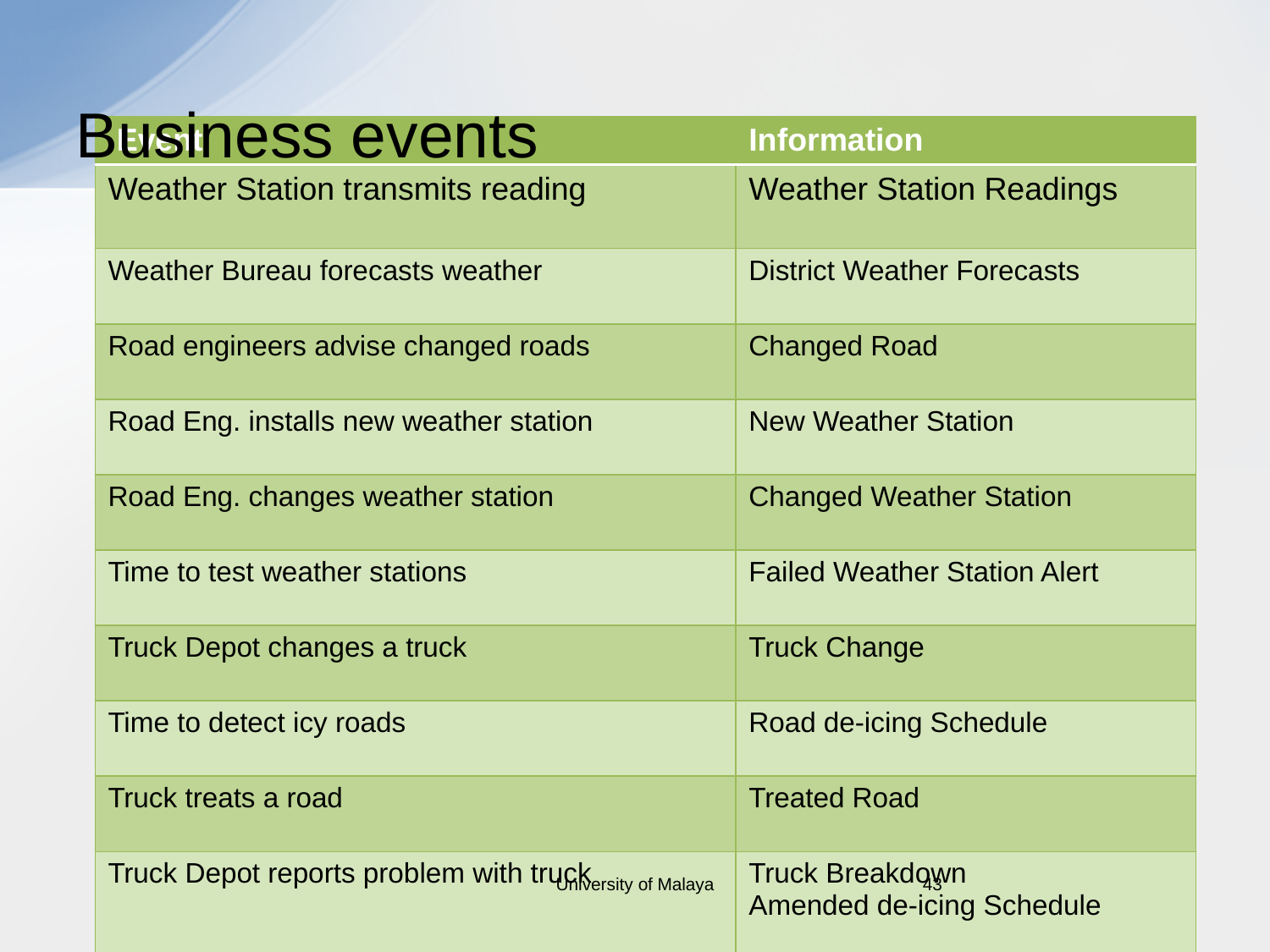

# Business events
| Event | Information |
| --- | --- |
| Weather Station transmits reading | Weather Station Readings |
| Weather Bureau forecasts weather | District Weather Forecasts |
| Road engineers advise changed roads | Changed Road |
| Road Eng. installs new weather station | New Weather Station |
| Road Eng. changes weather station | Changed Weather Station |
| Time to test weather stations | Failed Weather Station Alert |
| Truck Depot changes a truck | Truck Change |
| Time to detect icy roads | Road de-icing Schedule |
| Truck treats a road | Treated Road |
| Truck Depot reports problem with truck | Truck Breakdown Amended de-icing Schedule |
| Time to monitor road de-icing | Untreated Road Reminder |
University of Malaya
43